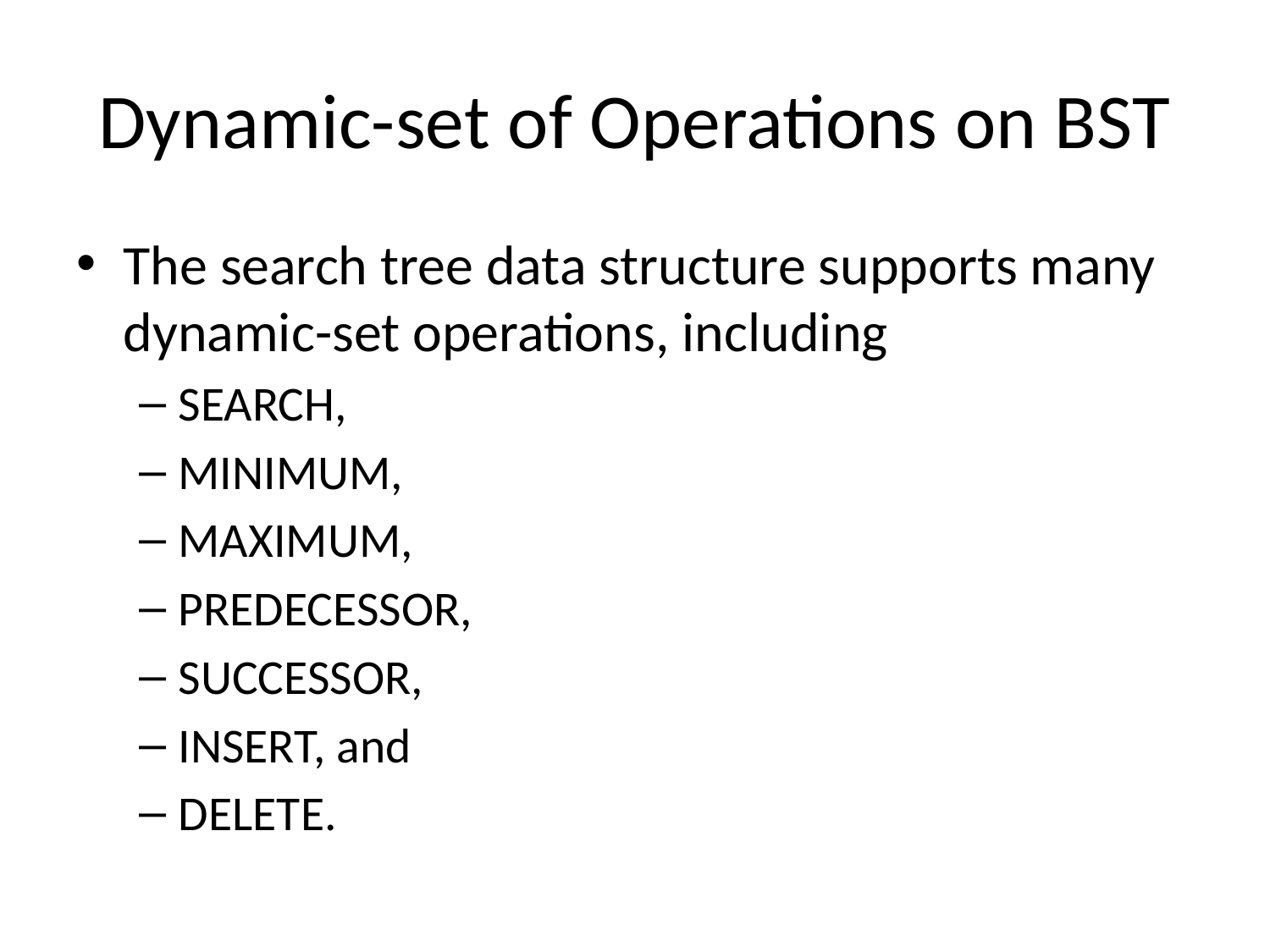

# Dynamic-set of Operations on BST
The search tree data structure supports many dynamic-set operations, including
SEARCH,
MINIMUM,
MAXIMUM,
PREDECESSOR,
SUCCESSOR,
INSERT, and
DELETE.